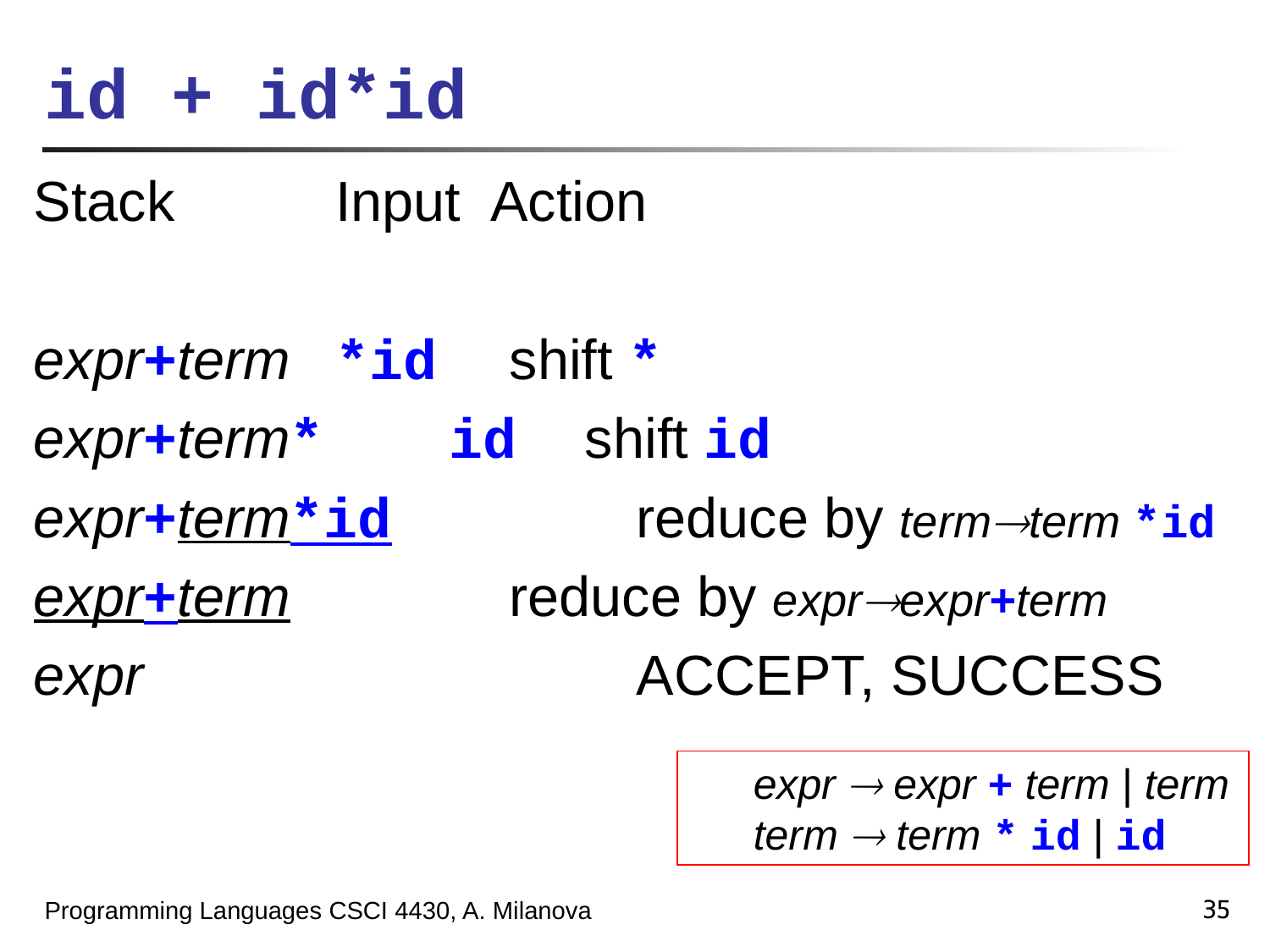

# id + id*id
Stack		Input	  Action

expr+term	*id 	   shift *
expr+term*        id  shift id
expr+term*id	   	   reduce by term→term *id
expr+term	   	   reduce by expr→expr+term
expr			 	   ACCEPT, SUCCESS
expr → expr + term | term
term → term * id | id
35
Programming Languages CSCI 4430, A. Milanova